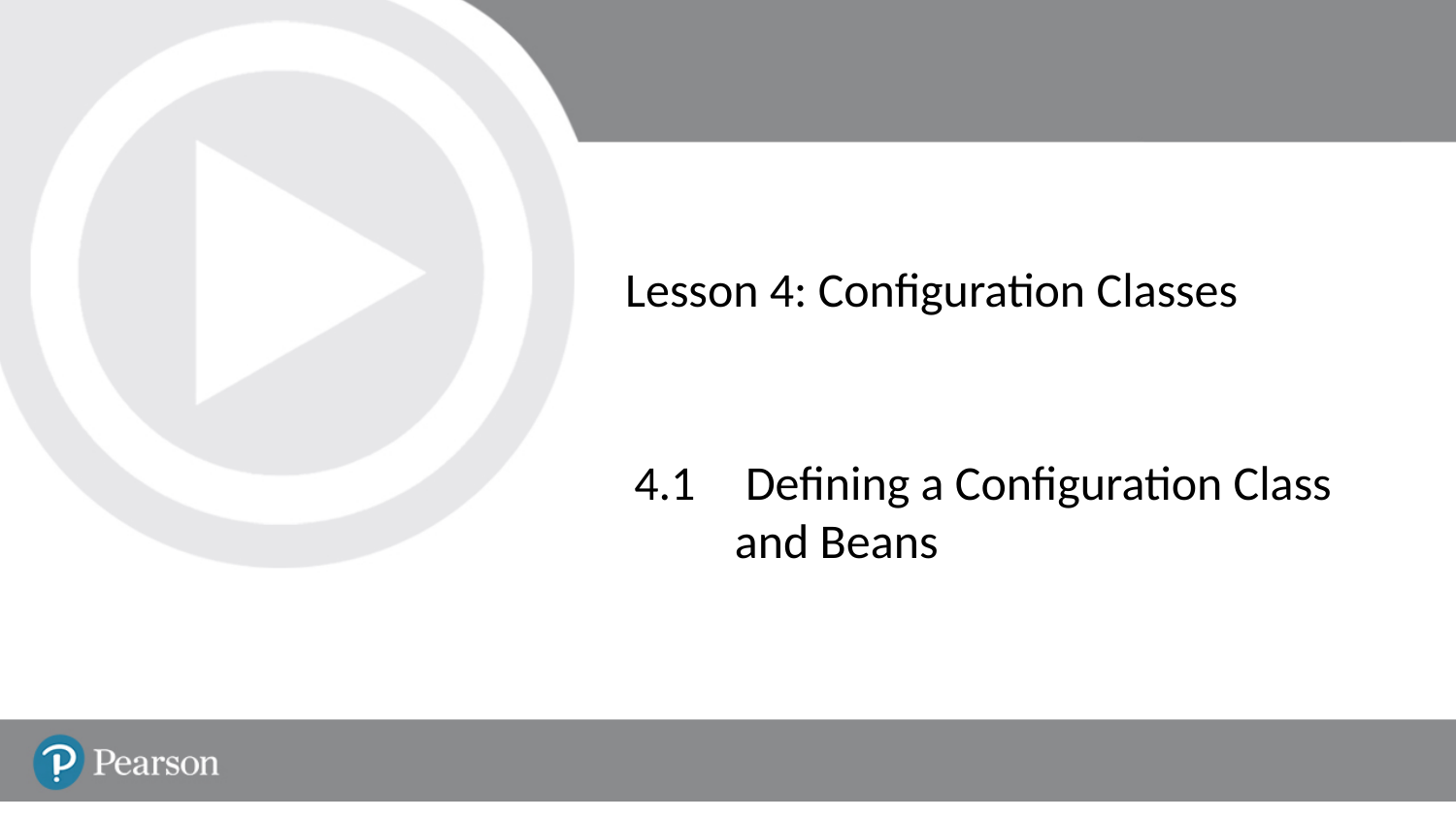

# Lesson 4: Configuration Classes
4.1	 Defining a Configuration Class and Beans